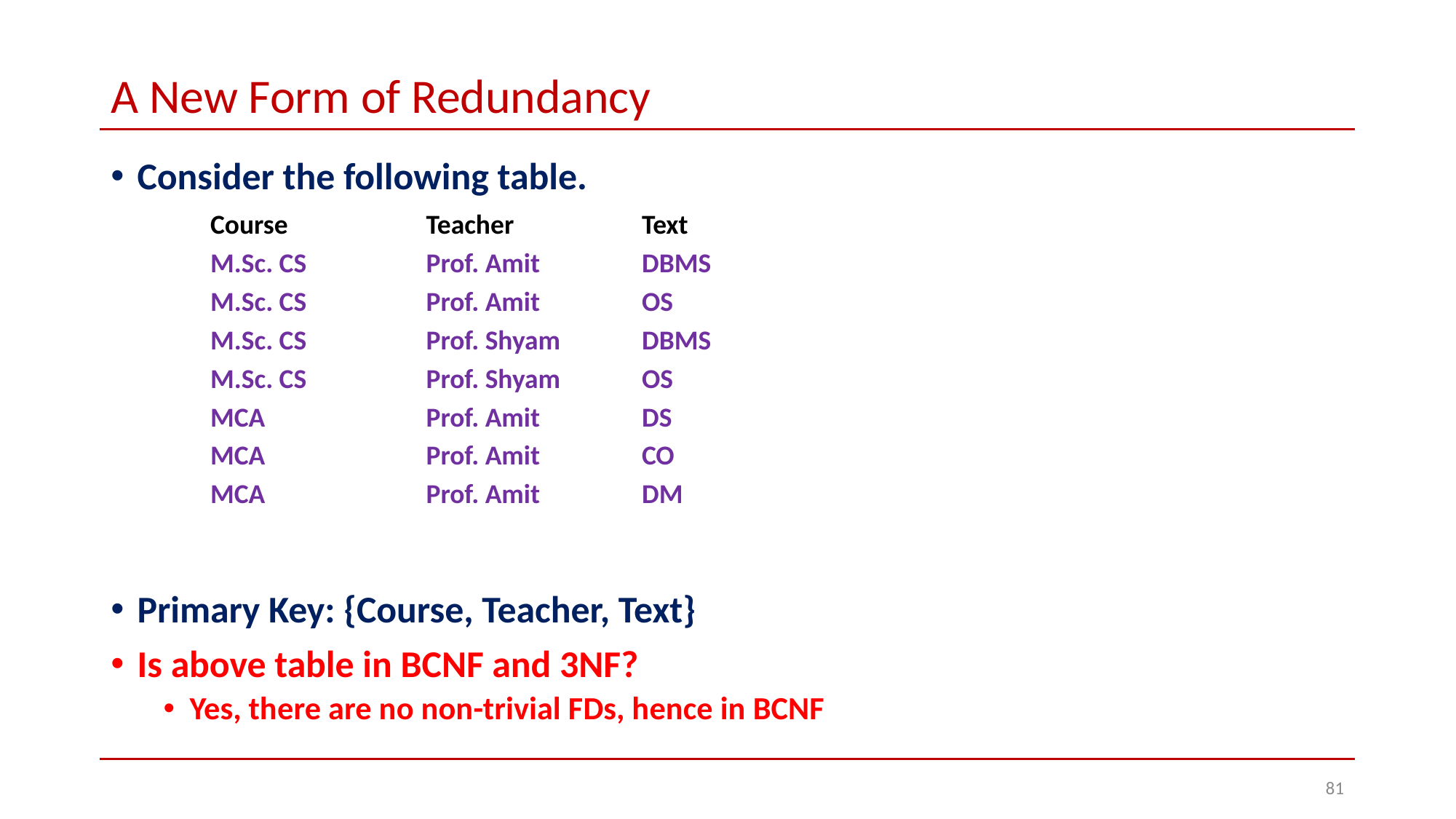

# A New Form of Redundancy
Consider the following table.

Primary Key: {Course, Teacher, Text}
Is above table in BCNF and 3NF?
Yes, there are no non-trivial FDs, hence in BCNF
| Course | Teacher | Text |
| --- | --- | --- |
| M.Sc. CS | Prof. Amit | DBMS |
| M.Sc. CS | Prof. Amit | OS |
| M.Sc. CS | Prof. Shyam | DBMS |
| M.Sc. CS | Prof. Shyam | OS |
| MCA | Prof. Amit | DS |
| MCA | Prof. Amit | CO |
| MCA | Prof. Amit | DM |
81